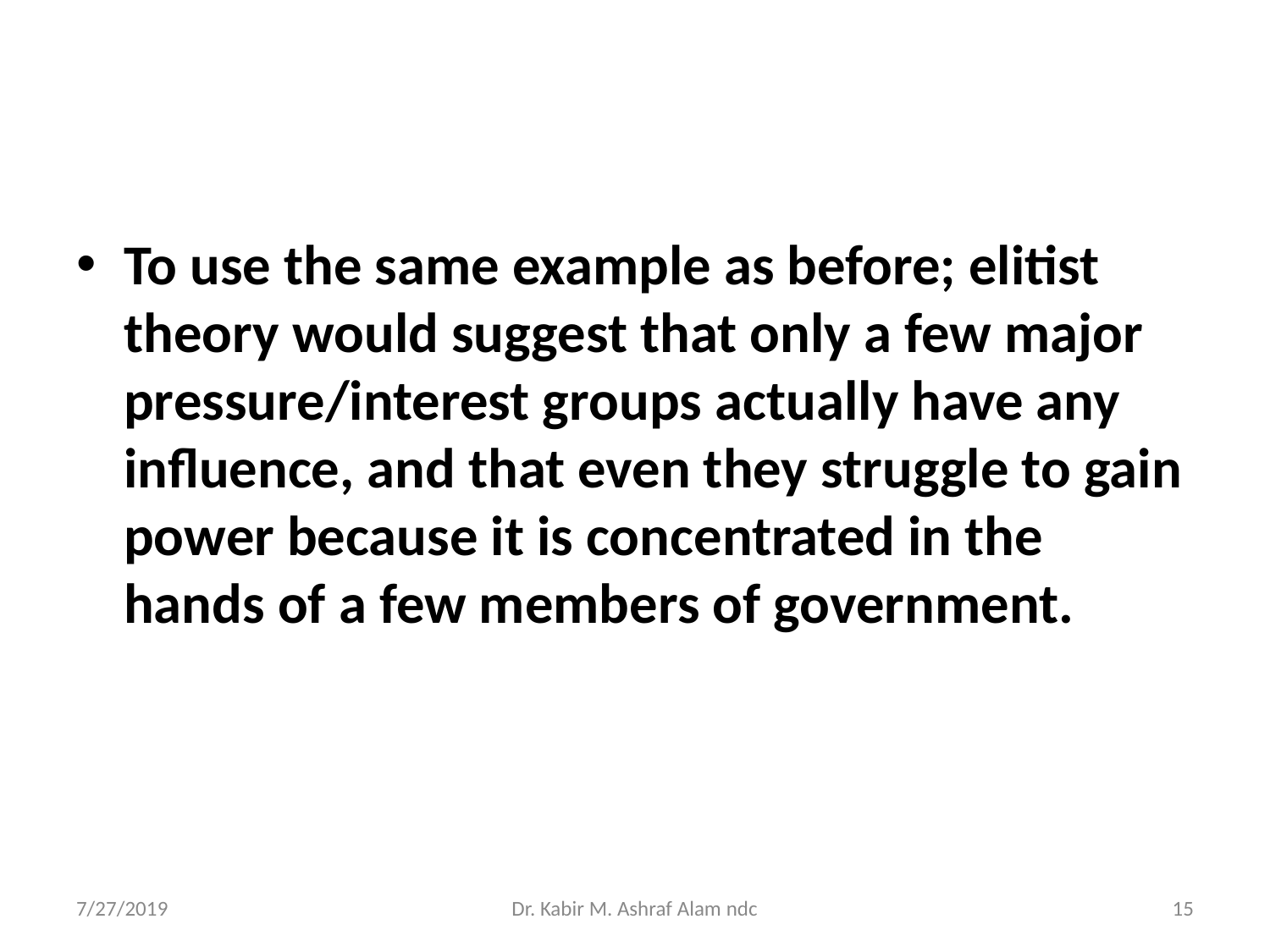

#
To use the same example as before; elitist theory would suggest that only a few major pressure/interest groups actually have any influence, and that even they struggle to gain power because it is concentrated in the hands of a few members of government.

7/27/2019
Dr. Kabir M. Ashraf Alam ndc
15